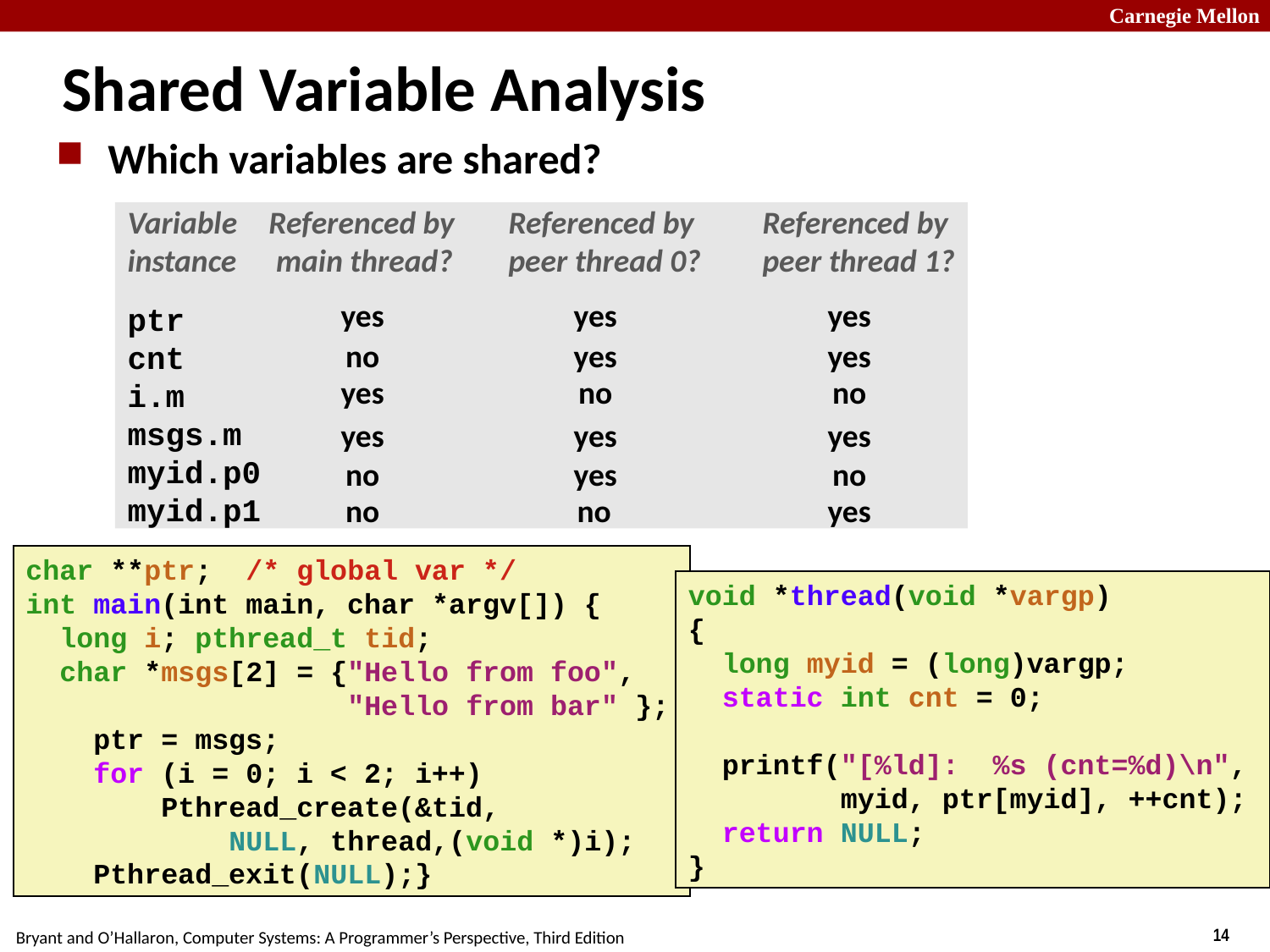

# Shared Variable Analysis
Which variables are shared?

Answer: A variable x is shared iff multiple threads reference at least one instance of x. Thus:
ptr,  cnt, and msgs are shared
i and myid are not shared
Variable 	  Referenced by	Referenced by 	Referenced by
instance	   main thread?	peer thread 0?	peer thread 1?
ptr
cnt
i.m
msgs.m
myid.p0
myid.p1
yes
yes
yes
no
yes
yes
yes
no
no
yes
yes
yes
no
yes
no
no
no
yes
char **ptr;  /* global var */
int main(int main, char *argv[]) {
  long i; pthread_t tid;
  char *msgs[2] = {"Hello from foo",
                   "Hello from bar" };
    ptr = msgs;
    for (i = 0; i < 2; i++)
        Pthread_create(&tid,
            NULL, thread,(void *)i);
    Pthread_exit(NULL);}
void *thread(void *vargp)
{
  long myid = (long)vargp;
  static int cnt = 0;

  printf("[%ld]:  %s (cnt=%d)\n",
         myid, ptr[myid], ++cnt);
  return NULL;
}